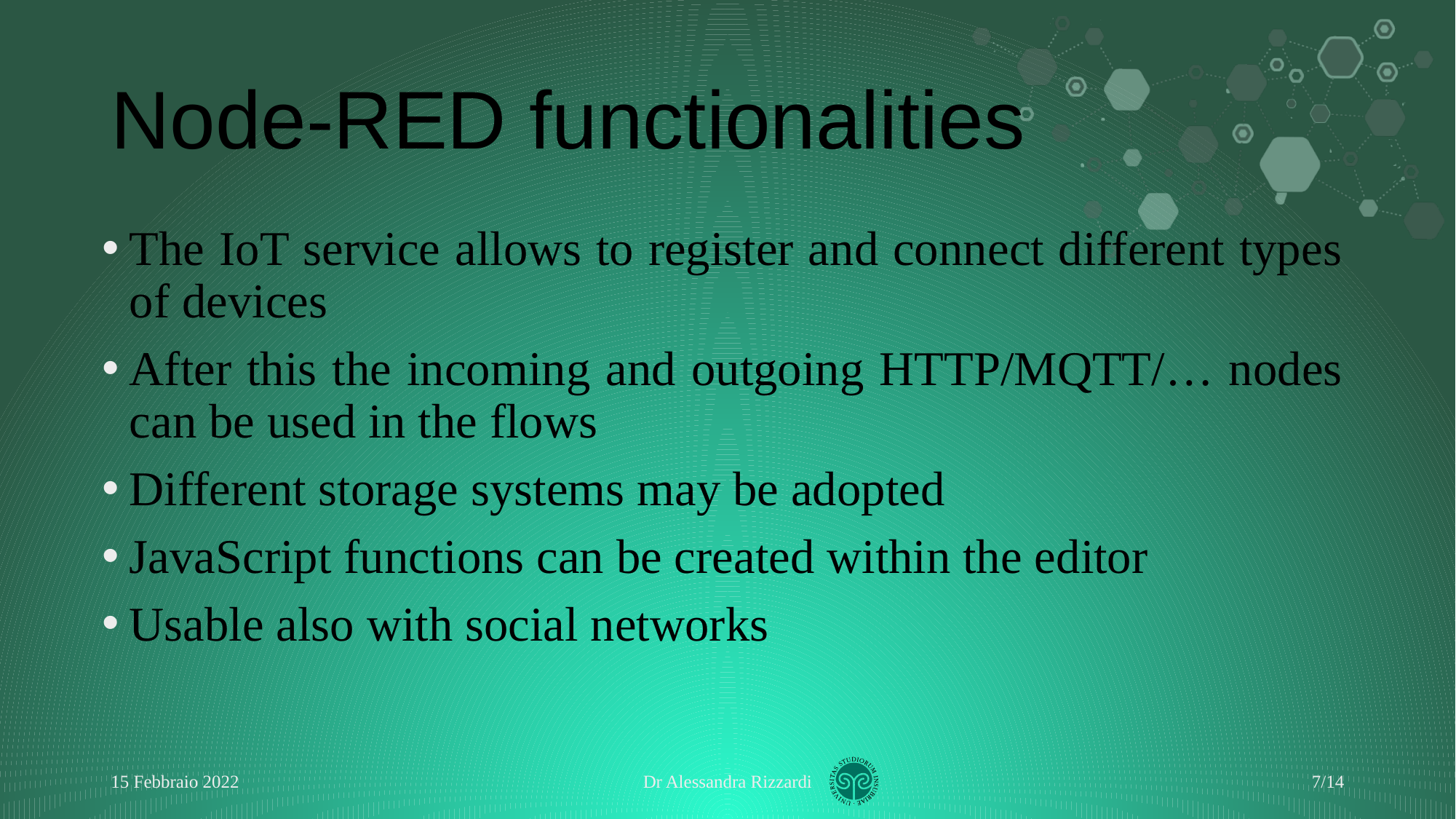

# Node-RED functionalities
The IoT service allows to register and connect different types of devices
After this the incoming and outgoing HTTP/MQTT/… nodes can be used in the flows
Different storage systems may be adopted
JavaScript functions can be created within the editor
Usable also with social networks
15 Febbraio 2022
Dr Alessandra Rizzardi
7